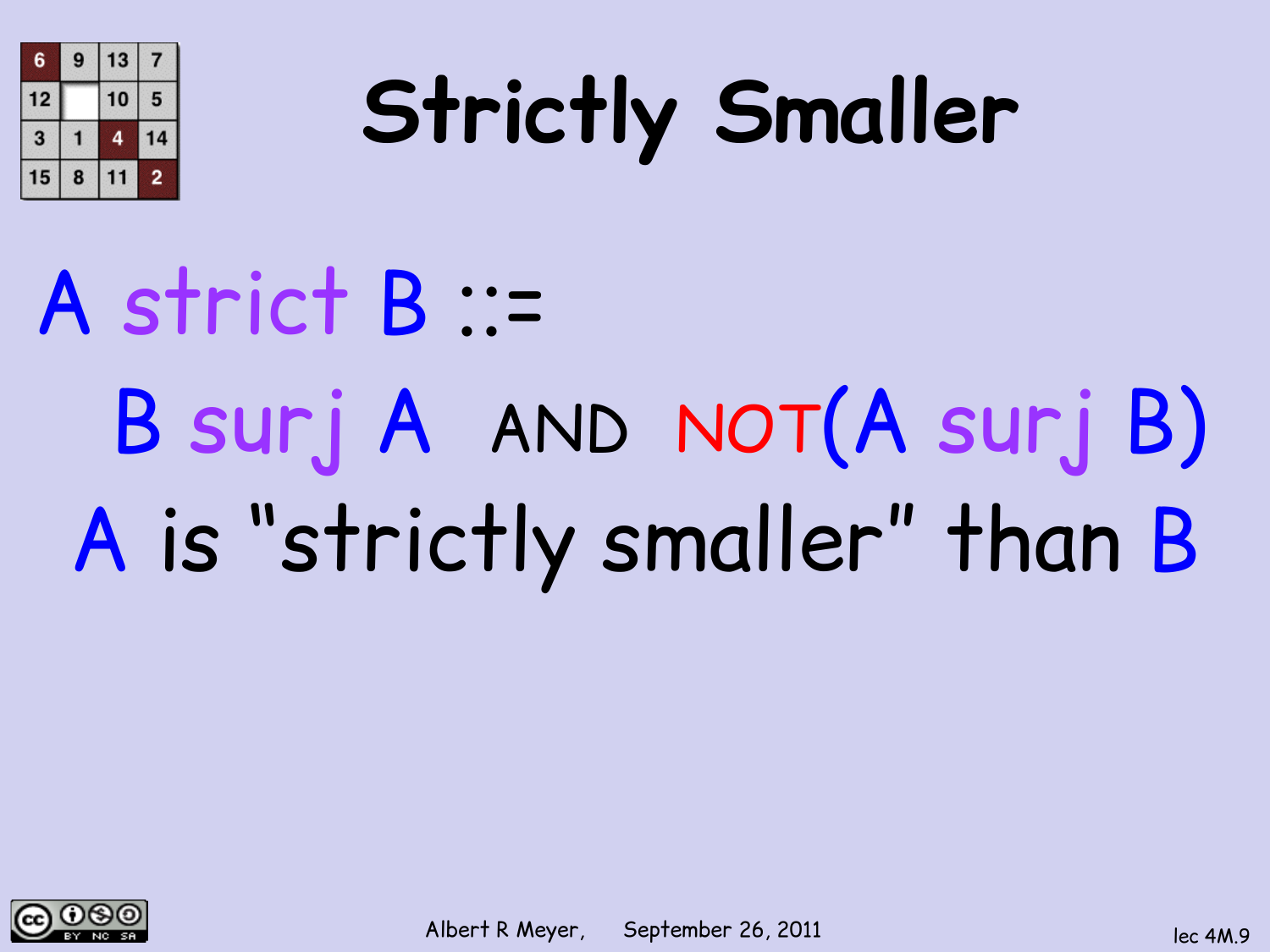

# Strictly Smaller
A strict B ::=
   B surj A  AND  NOT(A surj B)
A is “strictly smaller” than B